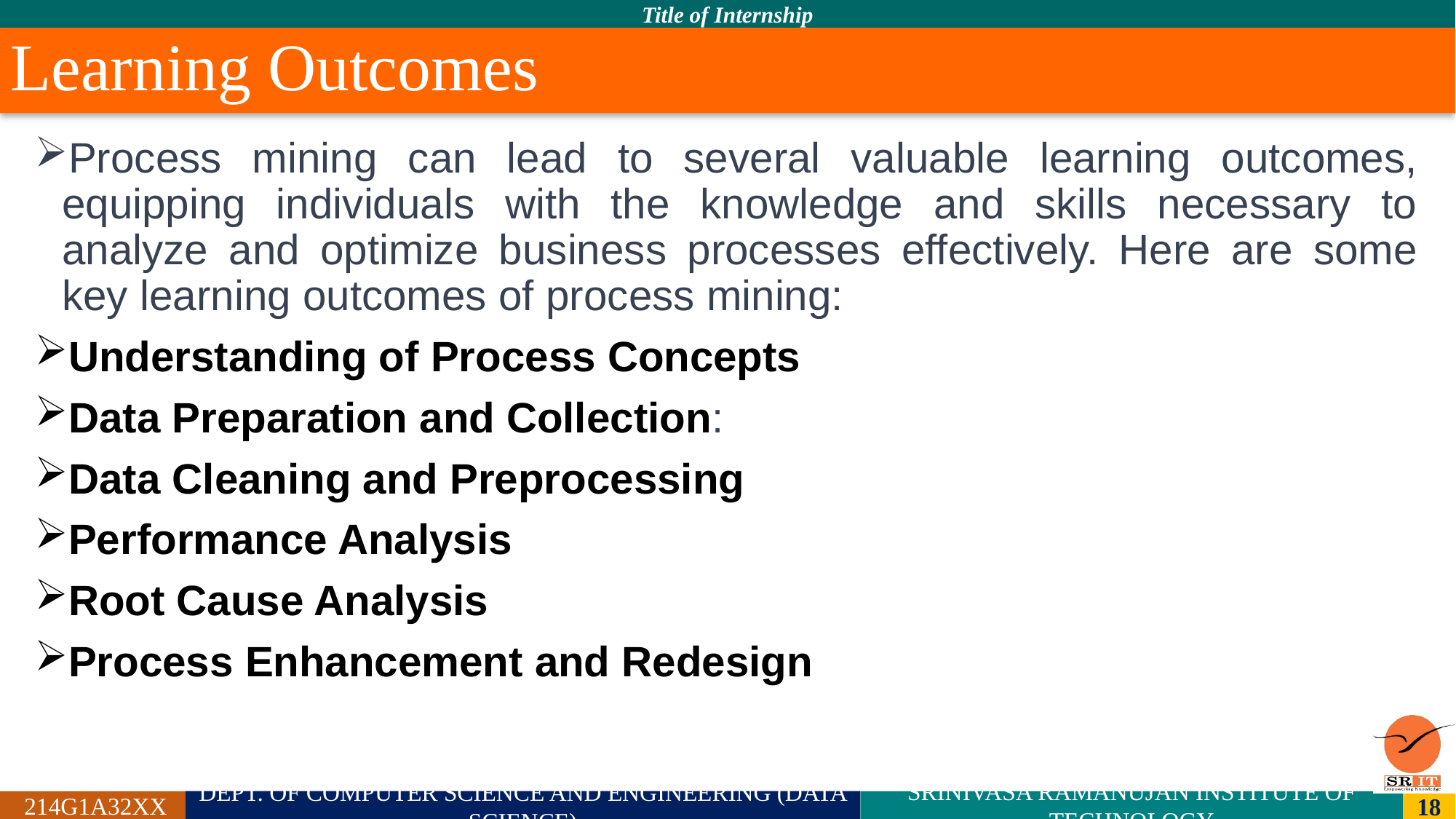

# Learning Outcomes
Process mining can lead to several valuable learning outcomes, equipping individuals with the knowledge and skills necessary to analyze and optimize business processes effectively. Here are some key learning outcomes of process mining:
Understanding of Process Concepts
Data Preparation and Collection:
Data Cleaning and Preprocessing
Performance Analysis
Root Cause Analysis
Process Enhancement and Redesign